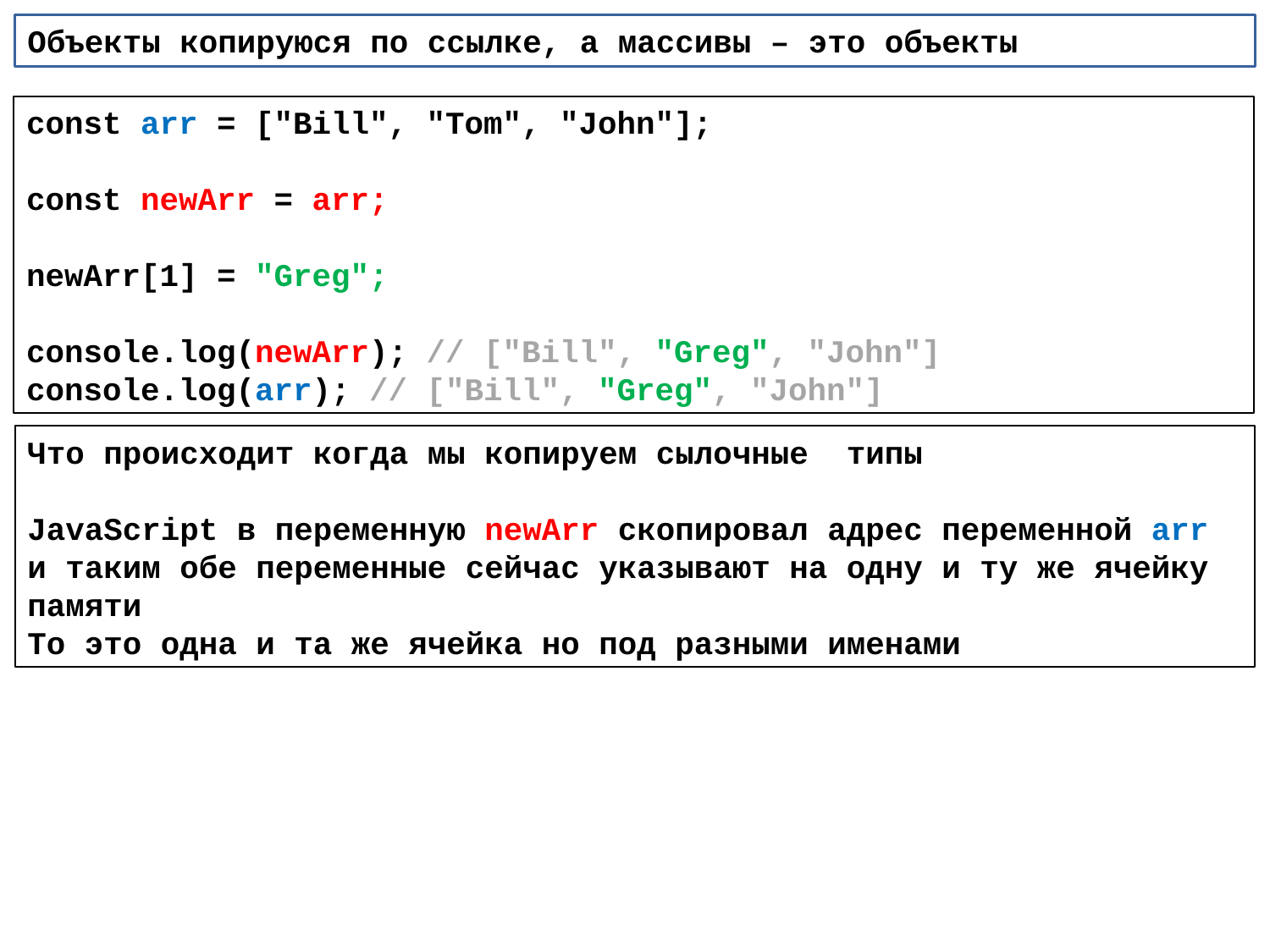

Объекты копируюся по ссылке, а массивы – это объекты
const arr = ["Bill", "Tom", "John"];

const newArr = arr;

newArr[1] = "Greg";

console.log(newArr); // ["Bill", "Greg", "John"]
console.log(arr); // ["Bill", "Greg", "John"]
Что происходит когда мы копируем сылочные  типы

JavaScript в переменную newArr скопировал адрес переменной arr и таким обе переменные сейчас указывают на одну и ту же ячейку памяти
То это одна и та же ячейка но под разными именами